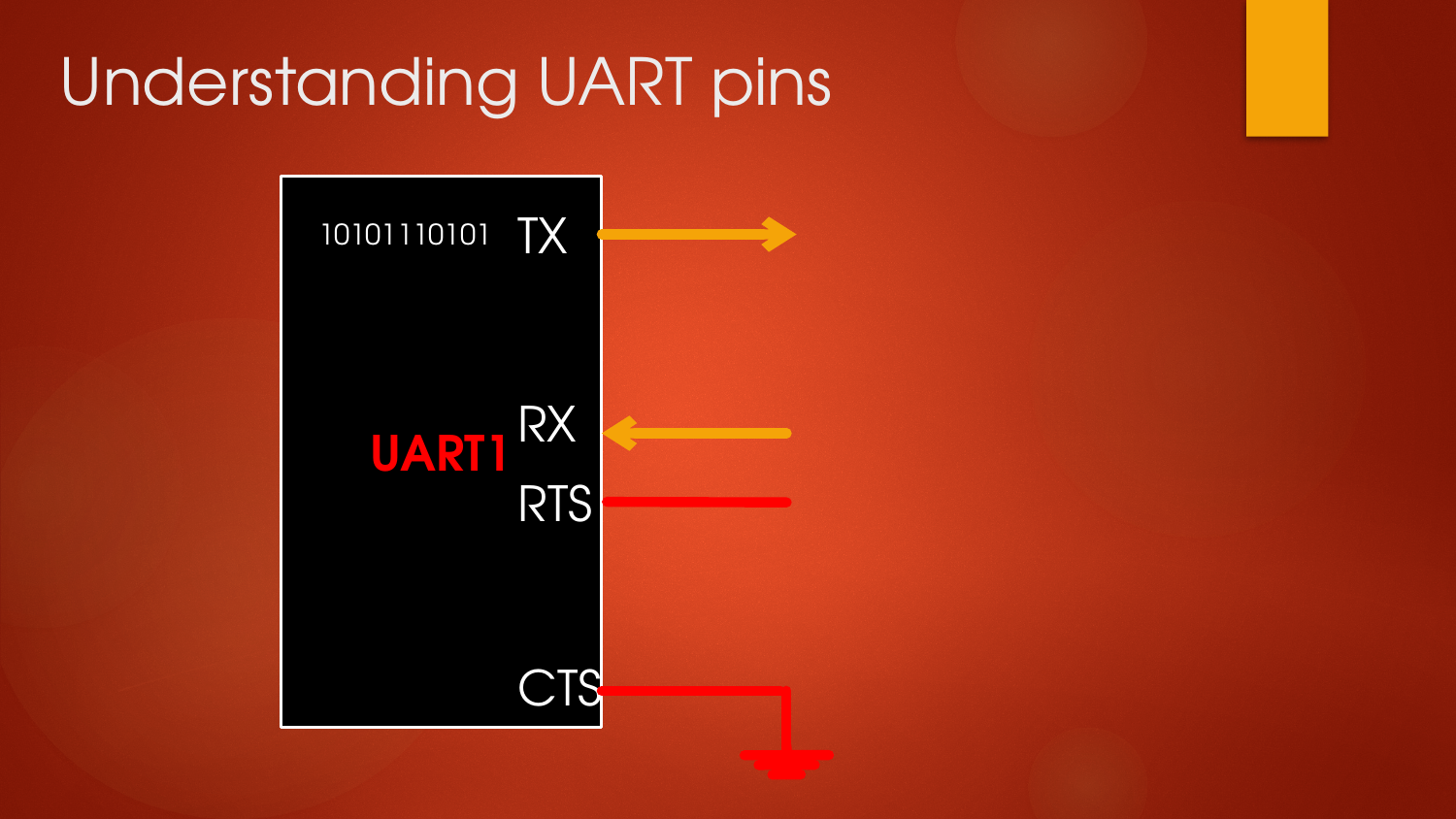

# Understanding UART pins
UART1
TX
10101110101
RX
RTS
CTS